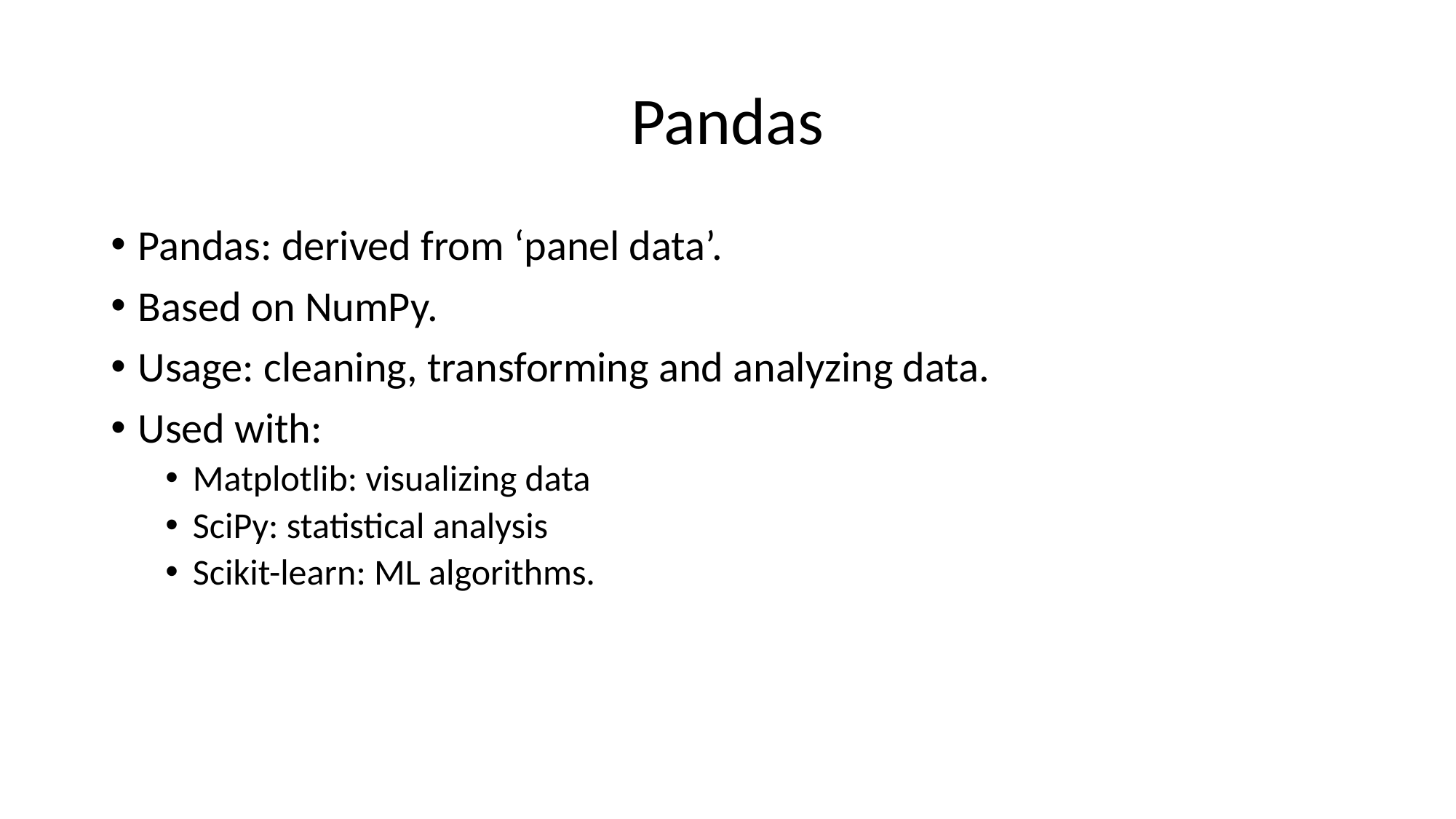

# Pandas
Pandas: derived from ‘panel data’.
Based on NumPy.
Usage: cleaning, transforming and analyzing data.
Used with:
Matplotlib: visualizing data
SciPy: statistical analysis
Scikit-learn: ML algorithms.